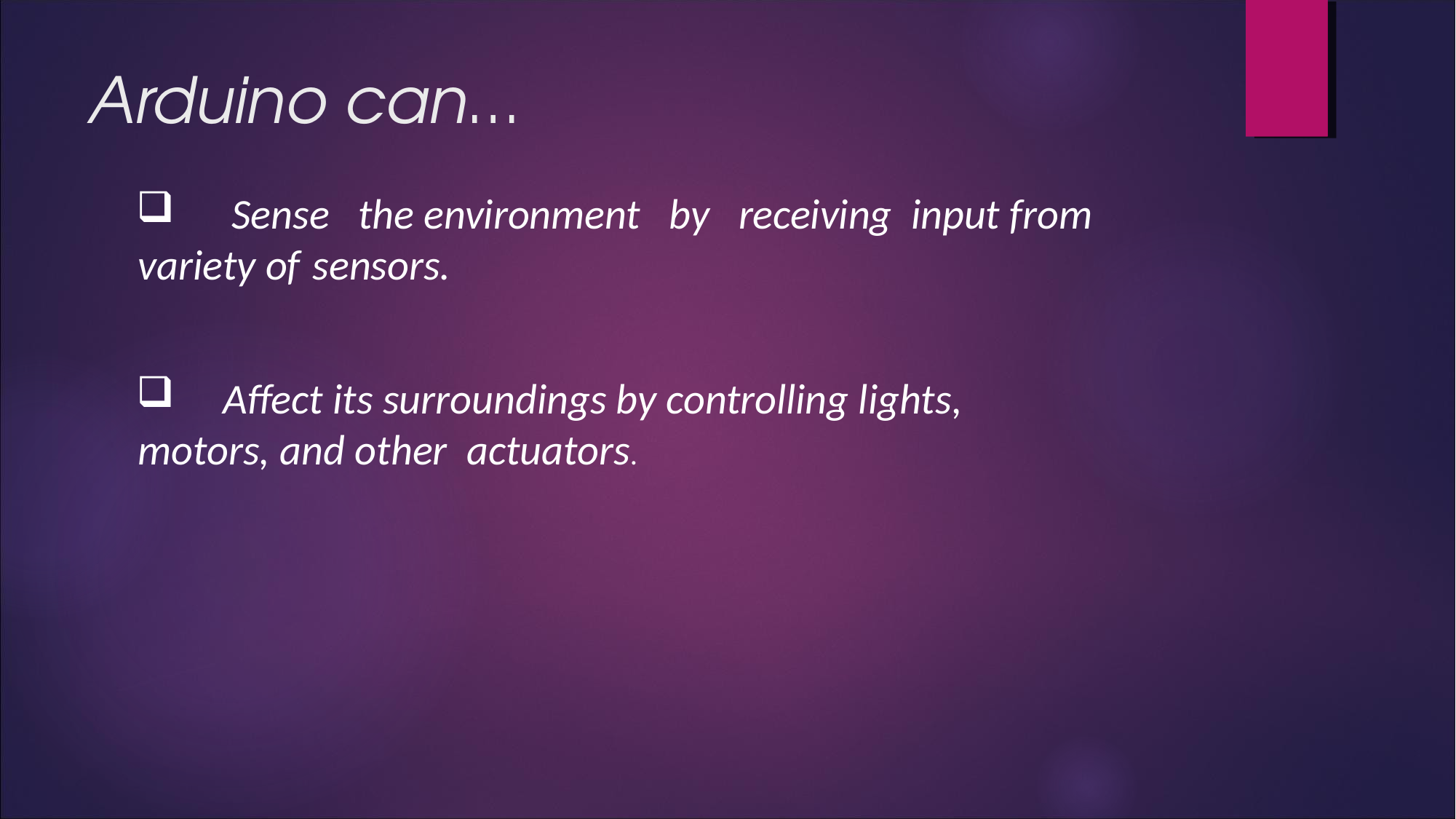

# Arduino can…
      Sense   the environment   by   receiving  input from variety of sensors.

     Affect its surroundings by controlling lights, motors, and other  actuators.